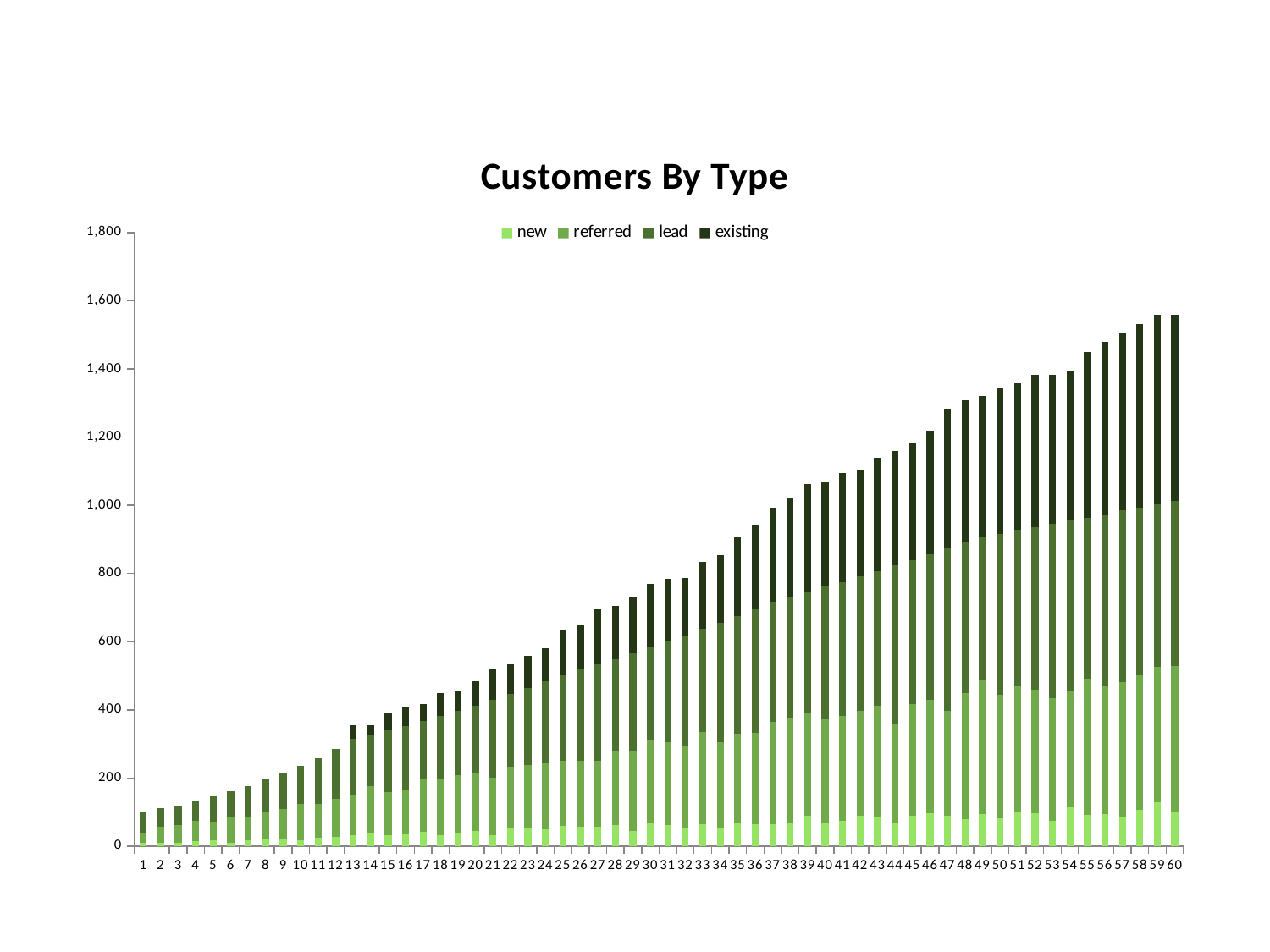

### Chart: Customers By Type

| Category | new | referred | lead | existing |
|---|---|---|---|---|
| 1 | 10.0 | 30.0 | 60.0 | 0.0 |
| 2 | 10.0 | 48.0 | 53.0 | 0.0 |
| 3 | 10.0 | 52.0 | 58.0 | 0.0 |
| 4 | 14.0 | 61.0 | 58.0 | 0.0 |
| 5 | 16.0 | 56.0 | 75.0 | 0.0 |
| 6 | 9.0 | 74.0 | 78.0 | 0.0 |
| 7 | 17.0 | 66.0 | 94.0 | 0.0 |
| 8 | 20.0 | 79.0 | 96.0 | 0.0 |
| 9 | 22.0 | 86.0 | 106.0 | 0.0 |
| 10 | 18.0 | 106.0 | 112.0 | 0.0 |
| 11 | 25.0 | 100.0 | 134.0 | 0.0 |
| 12 | 27.0 | 112.0 | 146.0 | 0.0 |
| 13 | 33.0 | 116.0 | 165.0 | 42.0 |
| 14 | 40.0 | 135.0 | 152.0 | 27.0 |
| 15 | 31.0 | 128.0 | 180.0 | 51.0 |
| 16 | 34.0 | 130.0 | 189.0 | 56.0 |
| 17 | 41.0 | 156.0 | 170.0 | 50.0 |
| 18 | 32.0 | 165.0 | 185.0 | 67.0 |
| 19 | 40.0 | 169.0 | 188.0 | 59.0 |
| 20 | 44.0 | 171.0 | 198.0 | 70.0 |
| 21 | 33.0 | 169.0 | 228.0 | 91.0 |
| 22 | 52.0 | 180.0 | 214.0 | 87.0 |
| 23 | 51.0 | 187.0 | 227.0 | 94.0 |
| 24 | 49.0 | 195.0 | 239.0 | 98.0 |
| 25 | 60.0 | 190.0 | 252.0 | 133.0 |
| 26 | 57.0 | 194.0 | 267.0 | 129.0 |
| 27 | 57.0 | 194.0 | 282.0 | 163.0 |
| 28 | 61.0 | 216.0 | 272.0 | 156.0 |
| 29 | 44.0 | 236.0 | 286.0 | 167.0 |
| 30 | 68.0 | 243.0 | 271.0 | 187.0 |
| 31 | 61.0 | 244.0 | 295.0 | 184.0 |
| 32 | 54.0 | 239.0 | 325.0 | 168.0 |
| 33 | 64.0 | 271.0 | 302.0 | 197.0 |
| 34 | 53.0 | 253.0 | 349.0 | 199.0 |
| 35 | 70.0 | 259.0 | 346.0 | 234.0 |
| 36 | 64.0 | 269.0 | 363.0 | 247.0 |
| 37 | 64.0 | 300.0 | 352.0 | 278.0 |
| 38 | 68.0 | 308.0 | 355.0 | 288.0 |
| 39 | 88.0 | 302.0 | 355.0 | 318.0 |
| 40 | 66.0 | 306.0 | 389.0 | 309.0 |
| 41 | 75.0 | 306.0 | 394.0 | 319.0 |
| 42 | 89.0 | 308.0 | 394.0 | 312.0 |
| 43 | 84.0 | 328.0 | 395.0 | 333.0 |
| 44 | 69.0 | 289.0 | 465.0 | 335.0 |
| 45 | 90.0 | 327.0 | 422.0 | 345.0 |
| 46 | 96.0 | 333.0 | 427.0 | 363.0 |
| 47 | 88.0 | 310.0 | 476.0 | 410.0 |
| 48 | 80.0 | 370.0 | 440.0 | 417.0 |
| 49 | 93.0 | 394.0 | 422.0 | 411.0 |
| 50 | 82.0 | 362.0 | 473.0 | 425.0 |
| 51 | 101.0 | 367.0 | 459.0 | 431.0 |
| 52 | 96.0 | 364.0 | 476.0 | 446.0 |
| 53 | 74.0 | 360.0 | 512.0 | 436.0 |
| 54 | 115.0 | 340.0 | 500.0 | 437.0 |
| 55 | 91.0 | 401.0 | 472.0 | 486.0 |
| 56 | 94.0 | 375.0 | 505.0 | 505.0 |
| 57 | 86.0 | 395.0 | 503.0 | 520.0 |
| 58 | 107.0 | 395.0 | 492.0 | 537.0 |
| 59 | 128.0 | 399.0 | 477.0 | 556.0 |
| 60 | 100.0 | 429.0 | 484.0 | 545.0 |